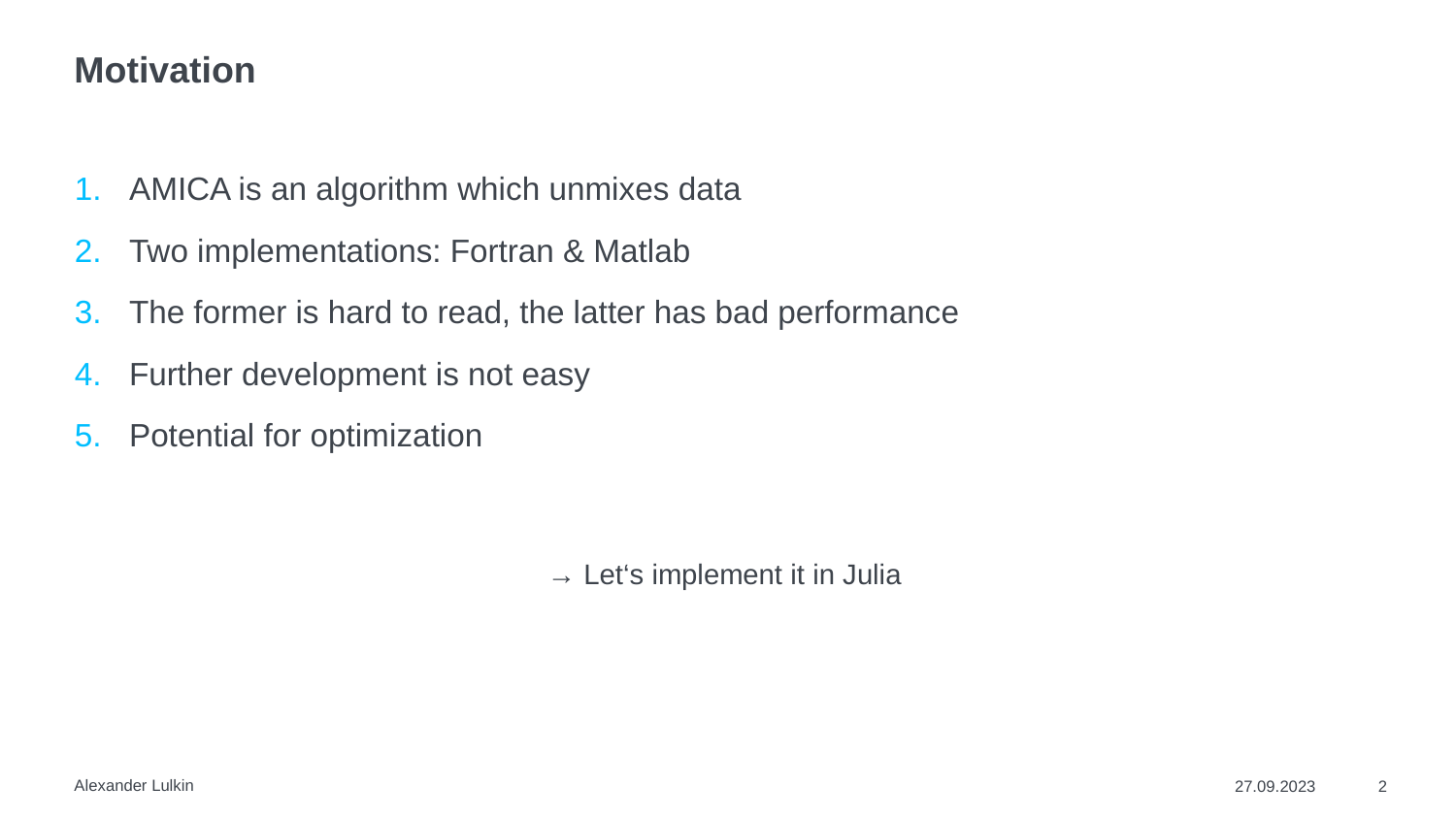

# Motivation

AMICA is an algorithm which unmixes data
Two implementations: Fortran & Matlab
The former is hard to read, the latter has bad performance
Further development is not easy
Potential for optimization

→ Let‘s implement it in Julia
Alexander Lulkin
27.09.2023
2